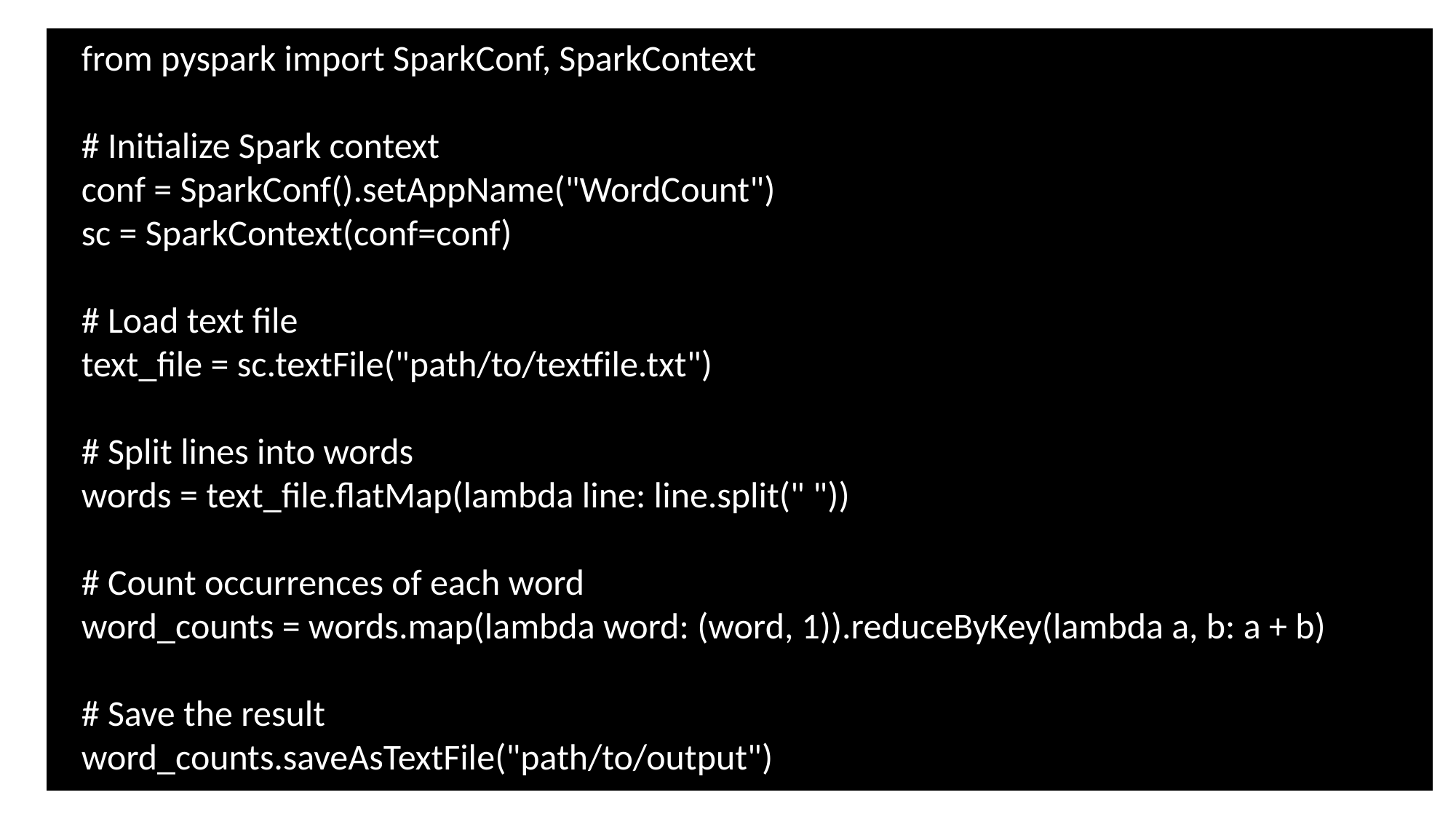

from pyspark import SparkConf, SparkContext

# Initialize Spark context
conf = SparkConf().setAppName("WordCount")
sc = SparkContext(conf=conf)

# Load text file
text_file = sc.textFile("path/to/textfile.txt")

# Split lines into words
words = text_file.flatMap(lambda line: line.split(" "))

# Count occurrences of each word
word_counts = words.map(lambda word: (word, 1)).reduceByKey(lambda a, b: a + b)

# Save the result
word_counts.saveAsTextFile("path/to/output")